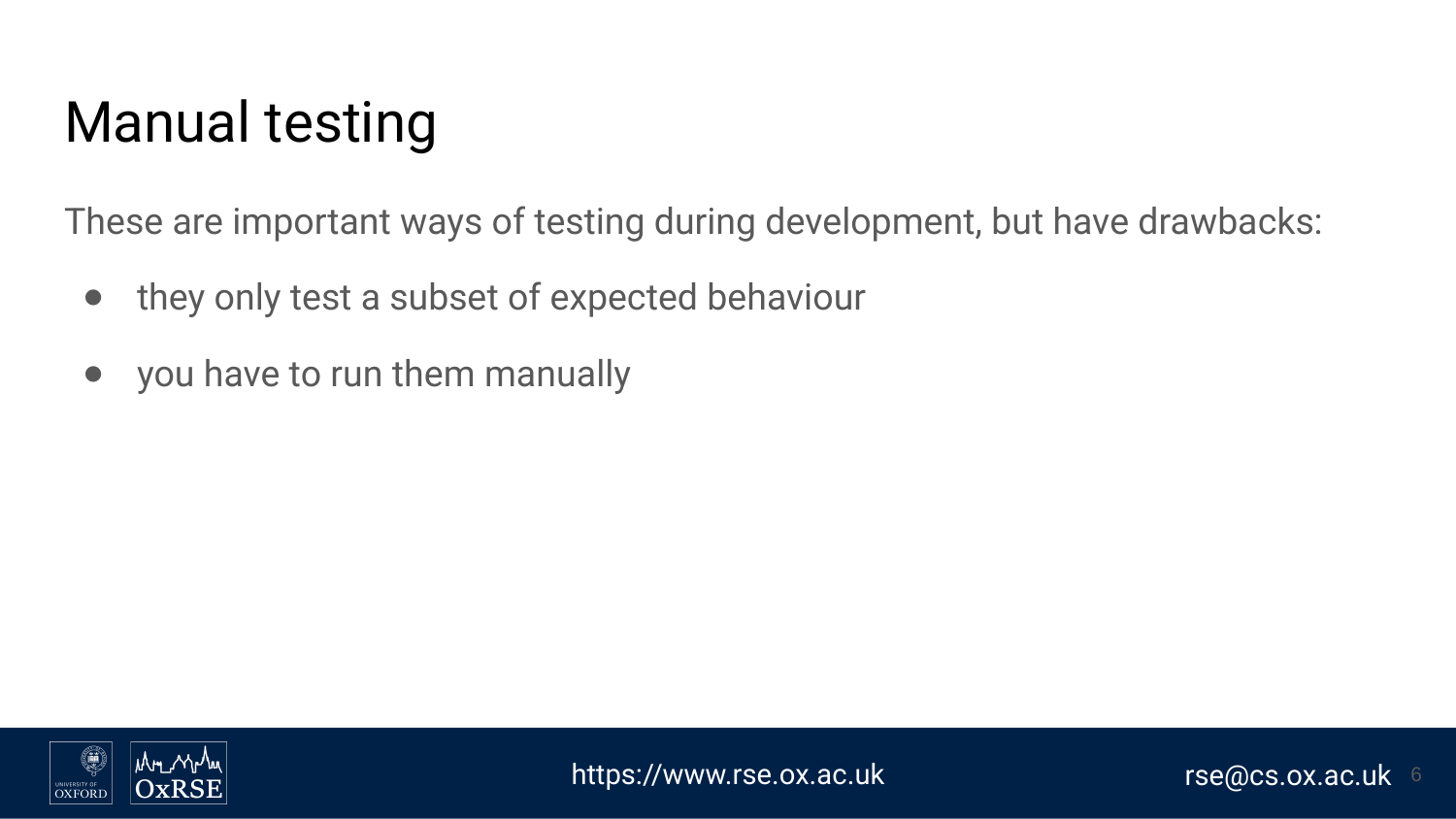

# Manual testing
These are important ways of testing during development, but have drawbacks:
they only test a subset of expected behaviour
you have to run them manually
6